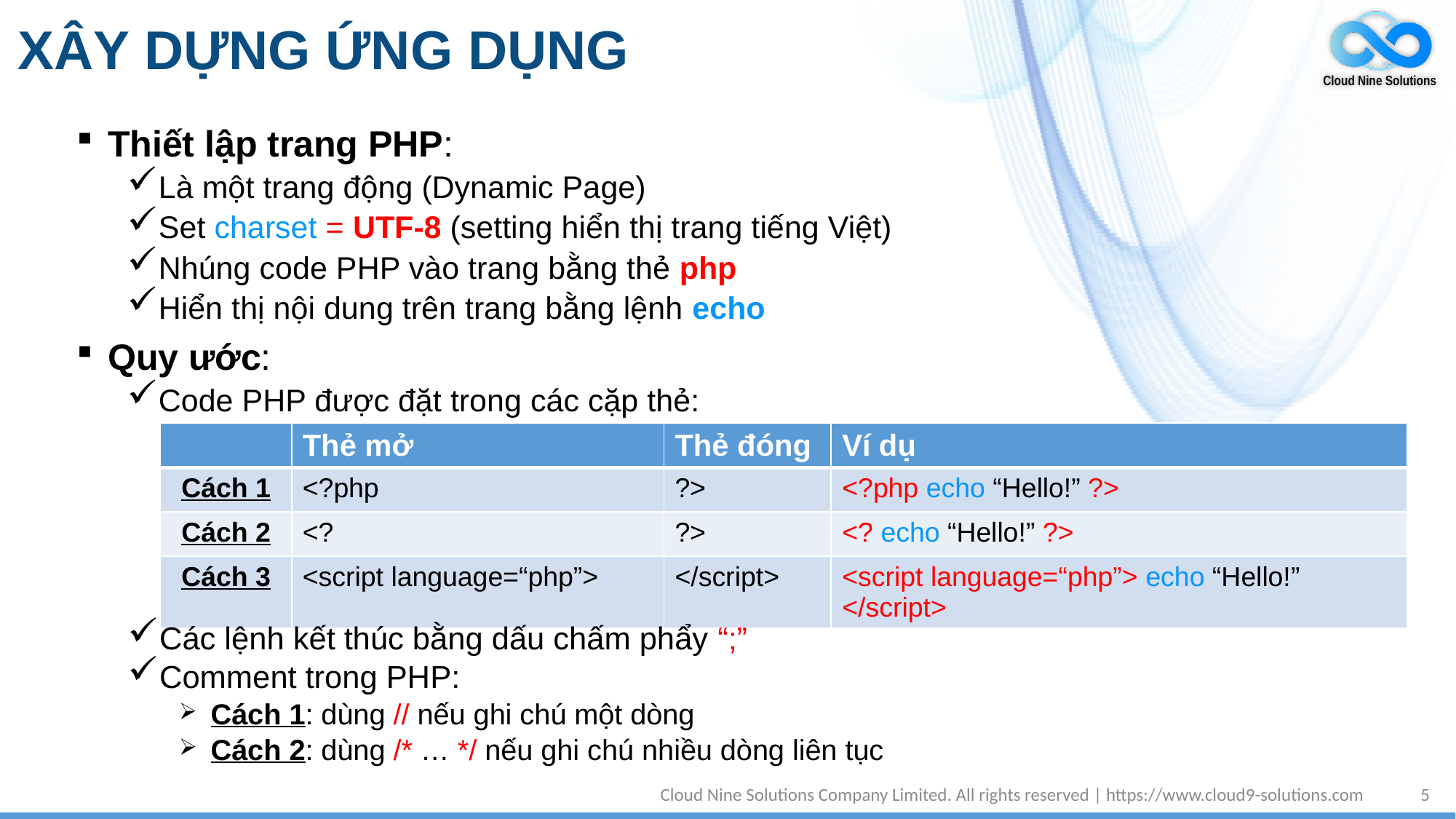

# XÂY DỰNG ỨNG DỤNG
Thiết lập trang PHP:
Là một trang động (Dynamic Page)
Set charset = UTF-8 (setting hiển thị trang tiếng Việt)
Nhúng code PHP vào trang bằng thẻ php
Hiển thị nội dung trên trang bằng lệnh echo
Quy ước:
Code PHP được đặt trong các cặp thẻ:
|  | Thẻ mở | Thẻ đóng | Ví dụ |
| --- | --- | --- | --- |
| Cách 1 | <?php | ?> | <?php echo “Hello!” ?> |
| Cách 2 | <? | ?> | <? echo “Hello!” ?> |
| Cách 3 | <script language=“php”> | </script> | <script language=“php”> echo “Hello!” </script> |
Các lệnh kết thúc bằng dấu chấm phẩy “;”
Comment trong PHP:
Cách 1: dùng // nếu ghi chú một dòng
Cách 2: dùng /* … */ nếu ghi chú nhiều dòng liên tục
Cloud Nine Solutions Company Limited. All rights reserved | https://www.cloud9-solutions.com
5